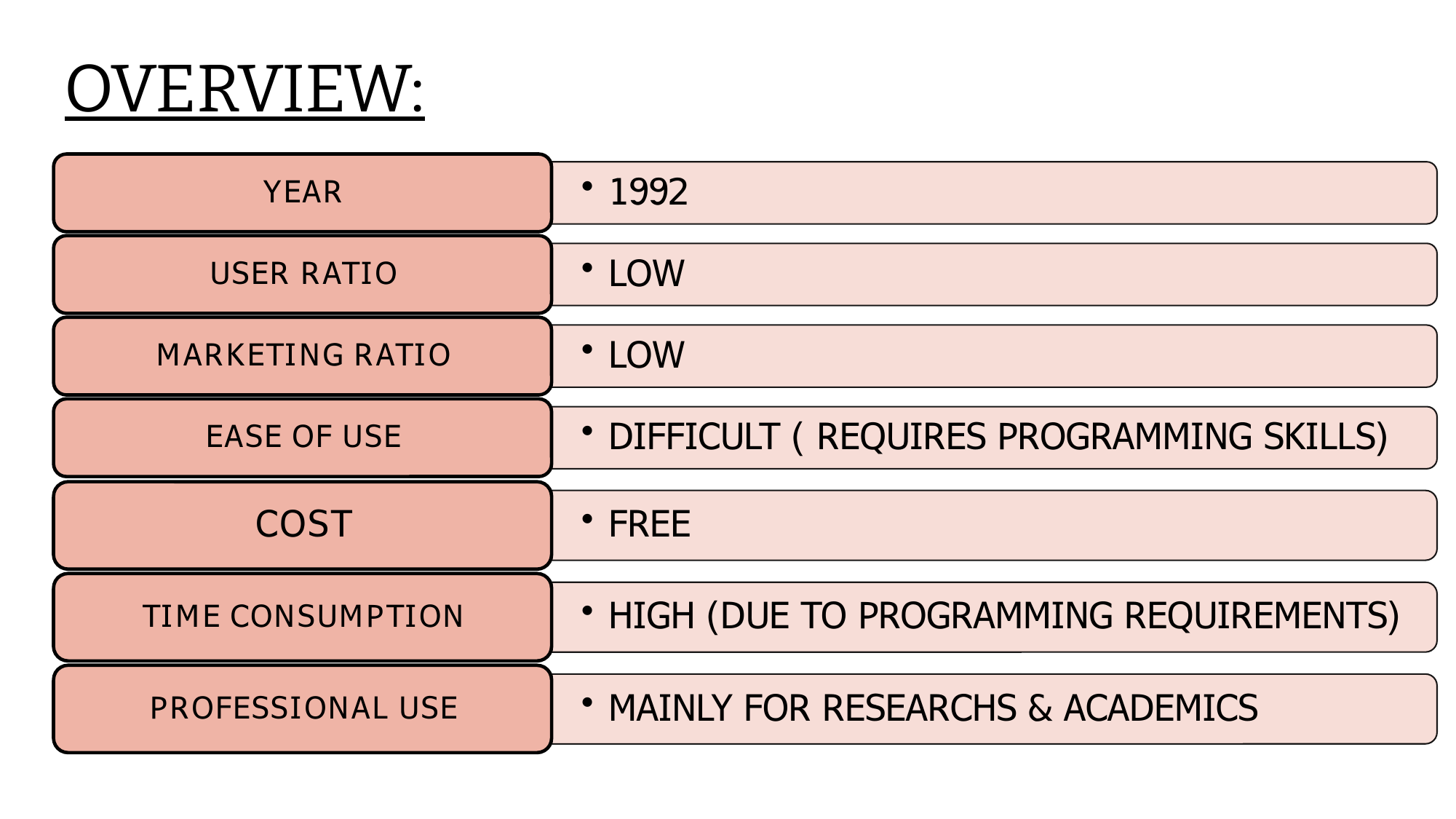

# OVERVIEW:
1992
YEAR
LOW
USER RATIO
LOW
MARKETING RATIO
DIFFICULT ( REQUIRES PROGRAMMING SKILLS)
EASE OF USE
FREE
COST
HIGH (DUE TO PROGRAMMING REQUIREMENTS)
TIME CONSUMPTION
MAINLY FOR RESEARCHS & ACADEMICS
PROFESSIONAL USE